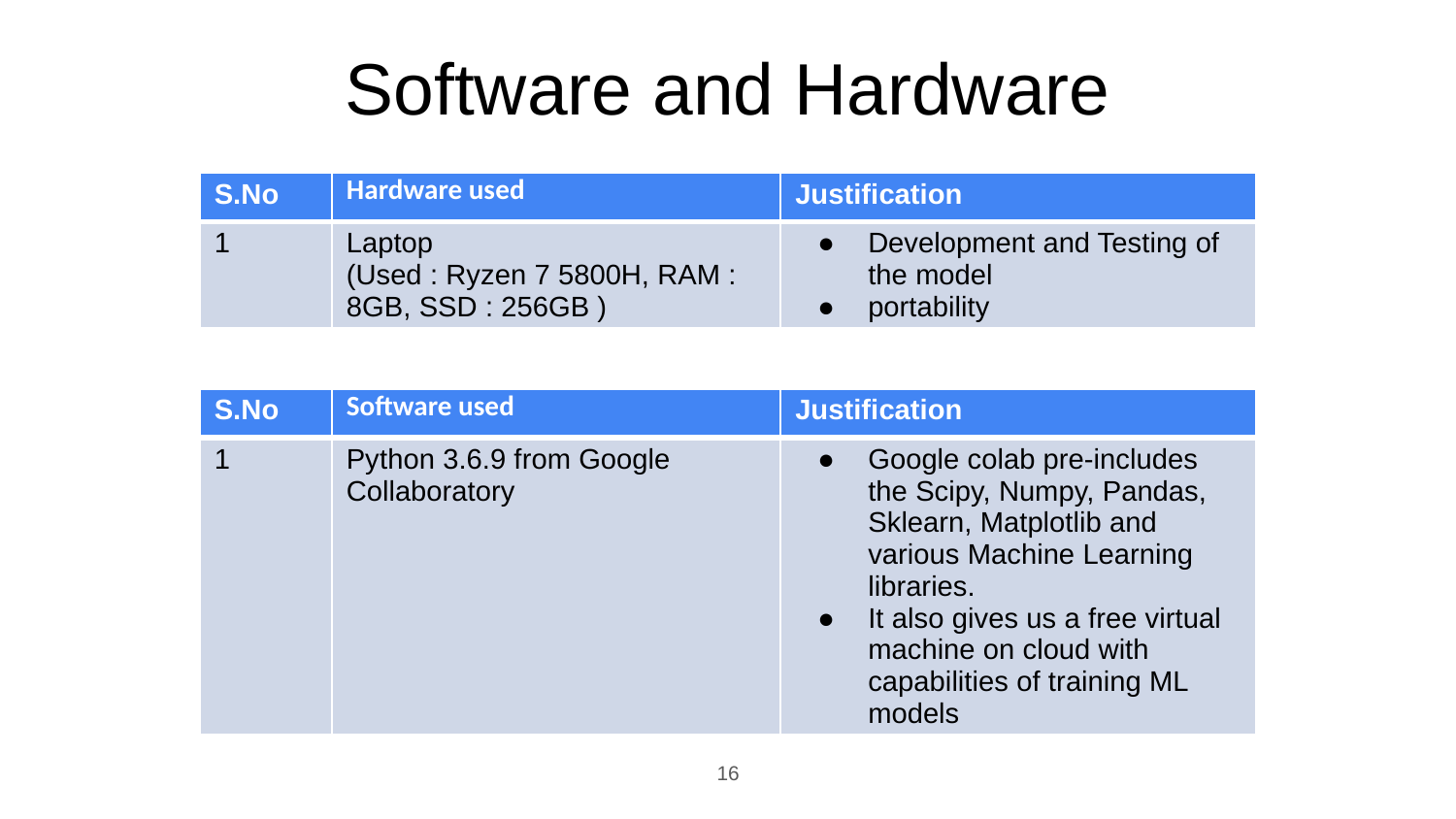

# Software and Hardware

| S.No | Hardware used | Justification |
| --- | --- | --- |
| 1 | Laptop (Used : Ryzen 7 5800H, RAM : 8GB, SSD : 256GB ) | Development and Testing of the model portability |
| S.No | Software used | Justification |
| --- | --- | --- |
| 1 | Python 3.6.9 from Google Collaboratory | Google colab pre-includes the Scipy, Numpy, Pandas, Sklearn, Matplotlib and various Machine Learning libraries. It also gives us a free virtual machine on cloud with capabilities of training ML models |
16